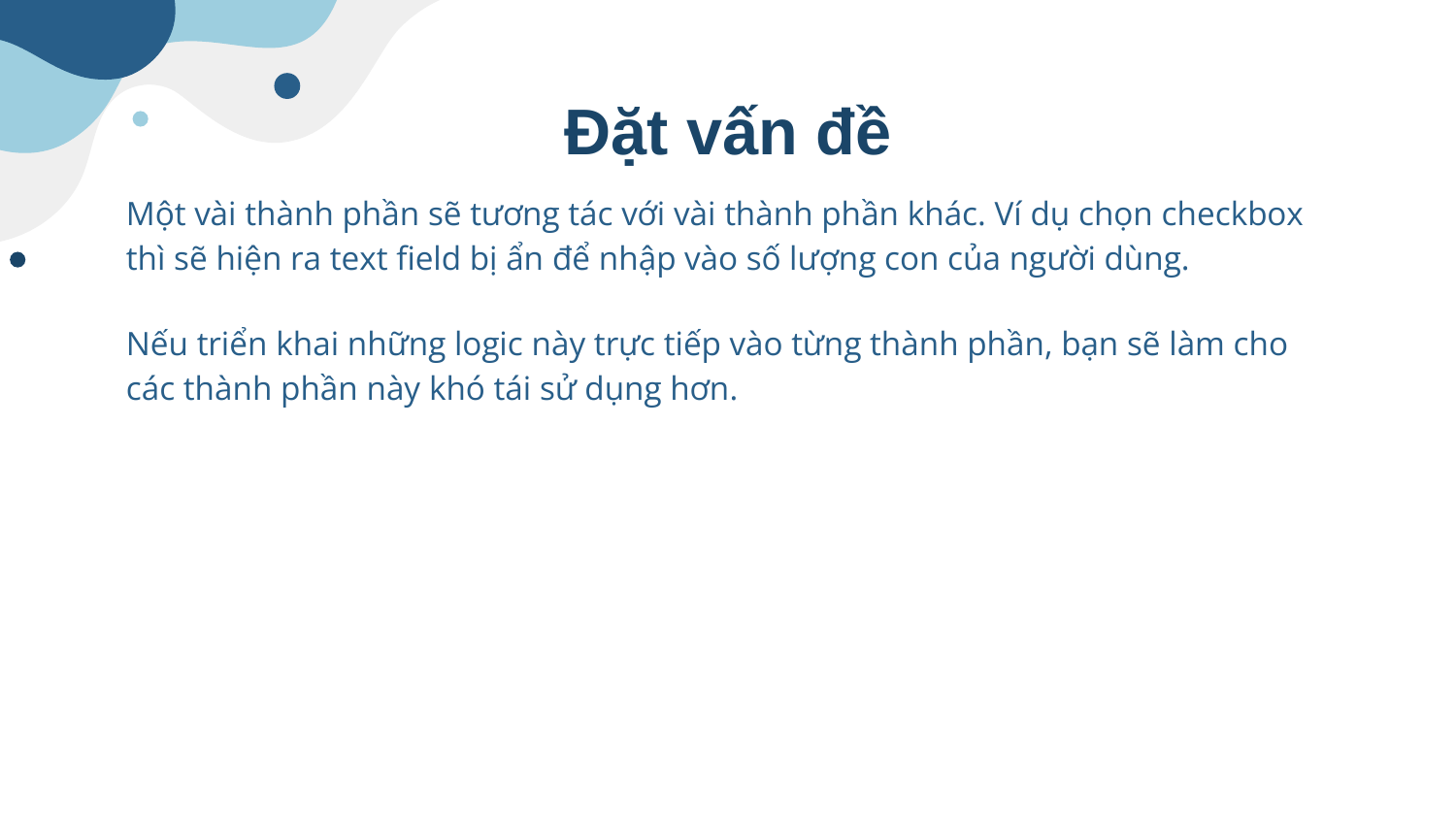

# Đặt vấn đề
Một vài thành phần sẽ tương tác với vài thành phần khác. Ví dụ chọn checkbox thì sẽ hiện ra text field bị ẩn để nhập vào số lượng con của người dùng.
Nếu triển khai những logic này trực tiếp vào từng thành phần, bạn sẽ làm cho các thành phần này khó tái sử dụng hơn.